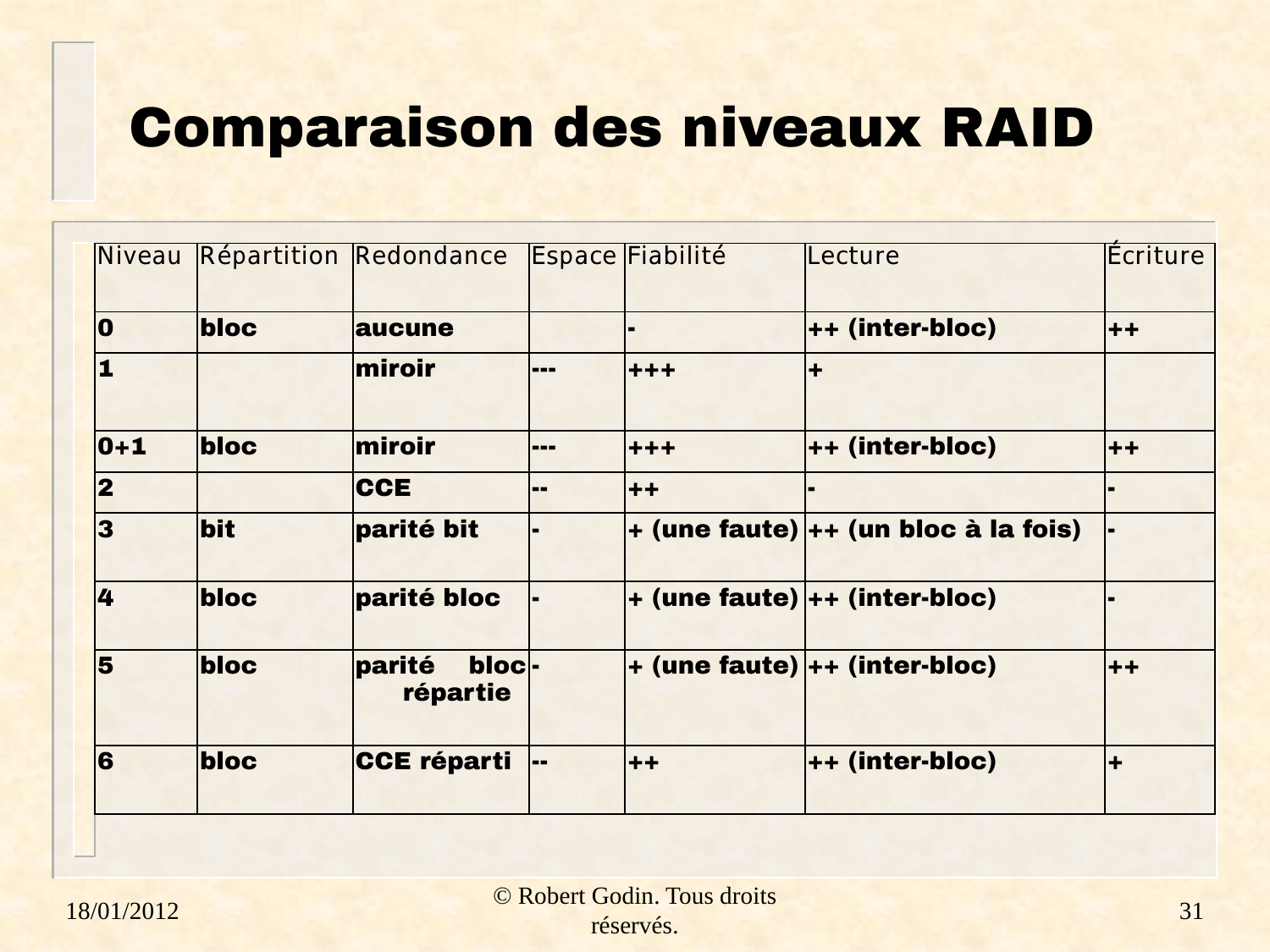

# Comparaison des niveaux RAID
| Niveau | Répartition | Redondance | Espace | Fiabilité | Lecture | Écriture |
| --- | --- | --- | --- | --- | --- | --- |
| 0 | bloc | aucune |  | - | ++ (inter-bloc) | ++ |
| 1 |  | miroir | --- | +++ | + |  |
| 0+1 | bloc | miroir | --- | +++ | ++ (inter-bloc) | ++ |
| 2 |  | CCE | -- | ++ | - | - |
| 3 | bit | parité bit | - | + (une faute) | ++ (un bloc à la fois) | - |
| 4 | bloc | parité bloc | - | + (une faute) | ++ (inter-bloc) | - |
| 5 | bloc | parité bloc répartie | - | + (une faute) | ++ (inter-bloc) | ++ |
| 6 | bloc | CCE réparti | -- | ++ | ++ (inter-bloc) | + |
18/01/2012
© Robert Godin. Tous droits réservés.
31